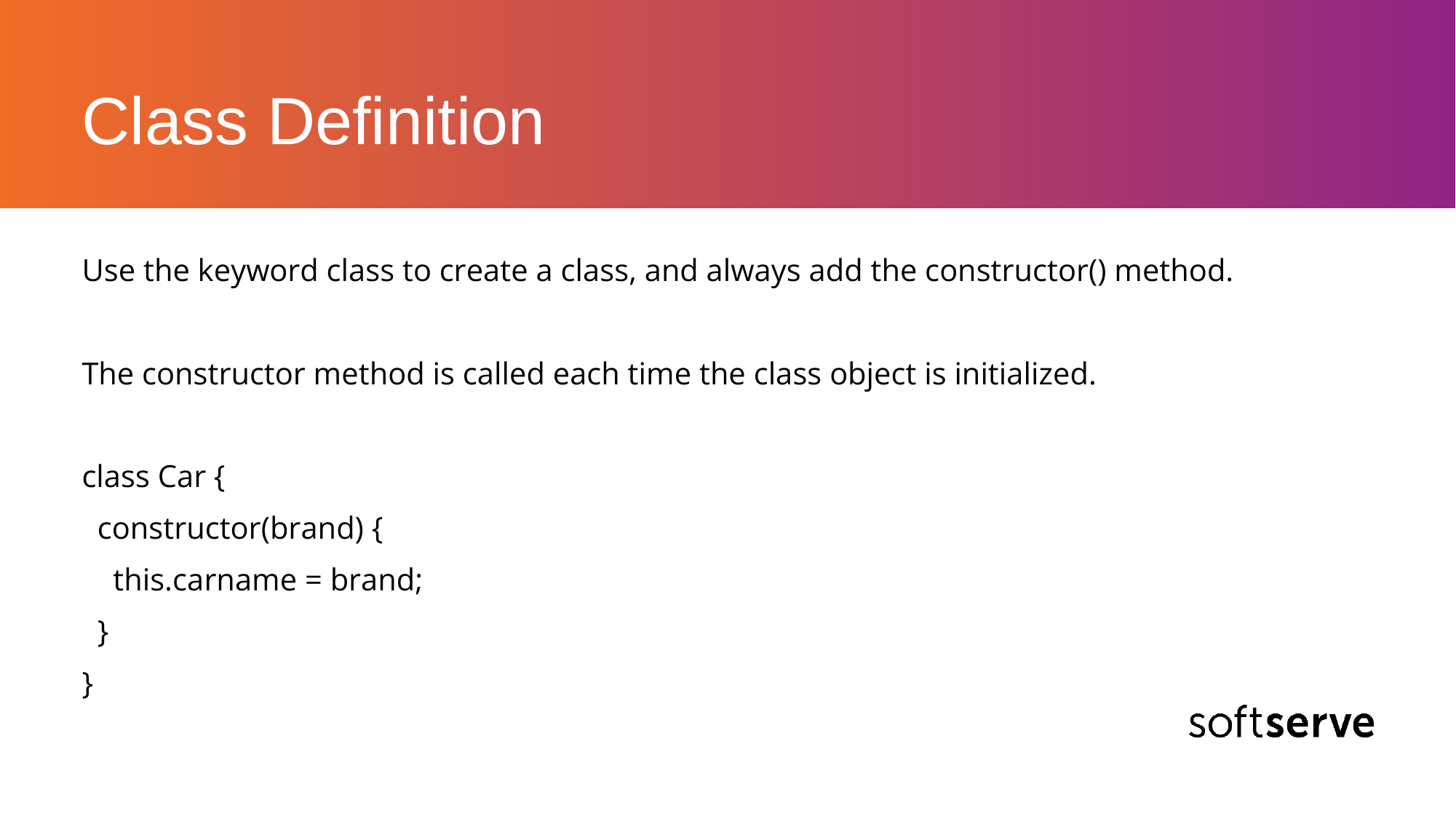

# Class Definition
Use the keyword class to create a class, and always add the constructor() method.

The constructor method is called each time the class object is initialized.

class Car {
  constructor(brand) {
    this.carname = brand;
  }
}